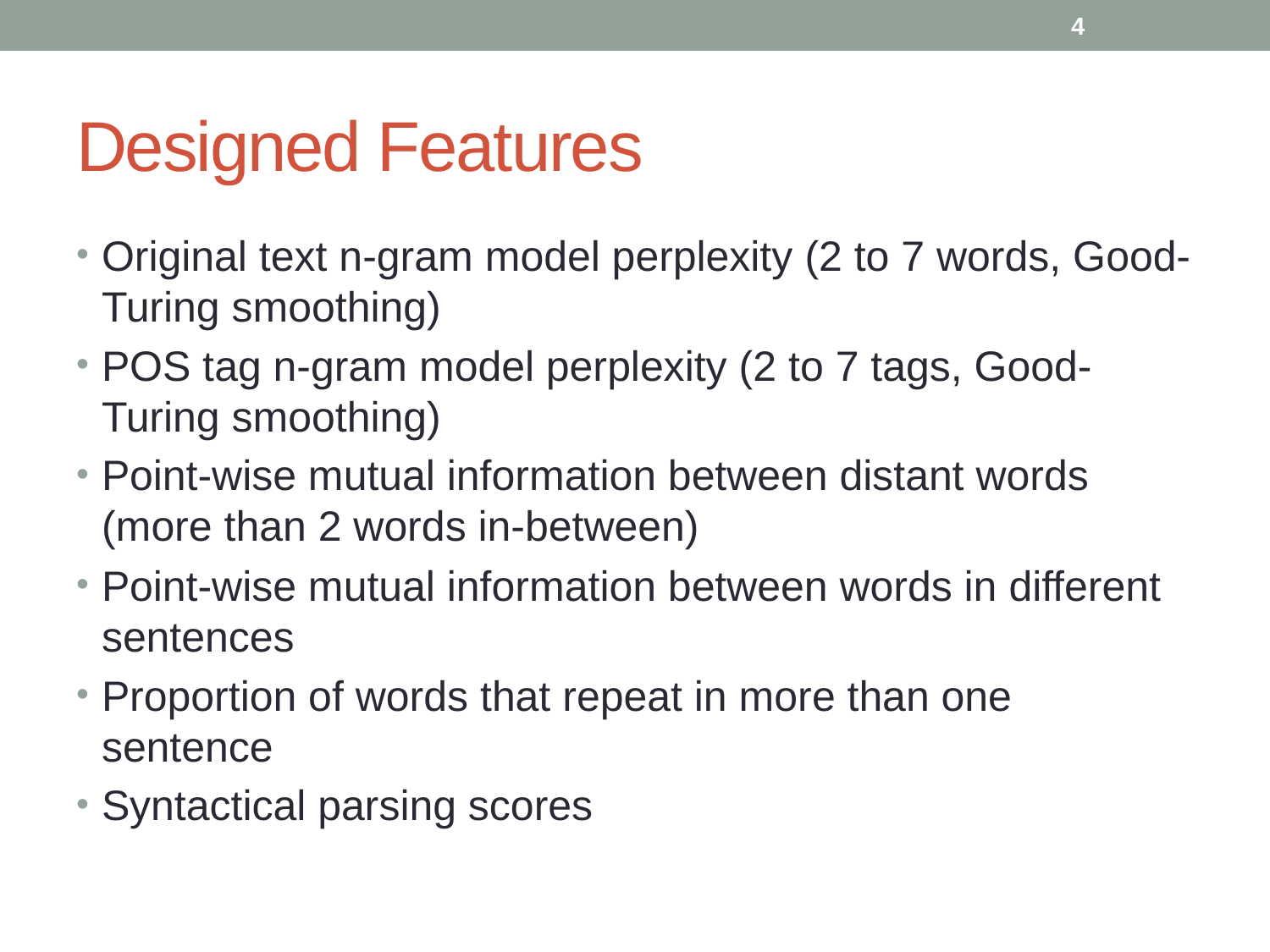

4
# Designed Features
Original text n-gram model perplexity (2 to 7 words, Good-Turing smoothing)
POS tag n-gram model perplexity (2 to 7 tags, Good-Turing smoothing)
Point-wise mutual information between distant words (more than 2 words in-between)
Point-wise mutual information between words in different sentences
Proportion of words that repeat in more than one sentence
Syntactical parsing scores